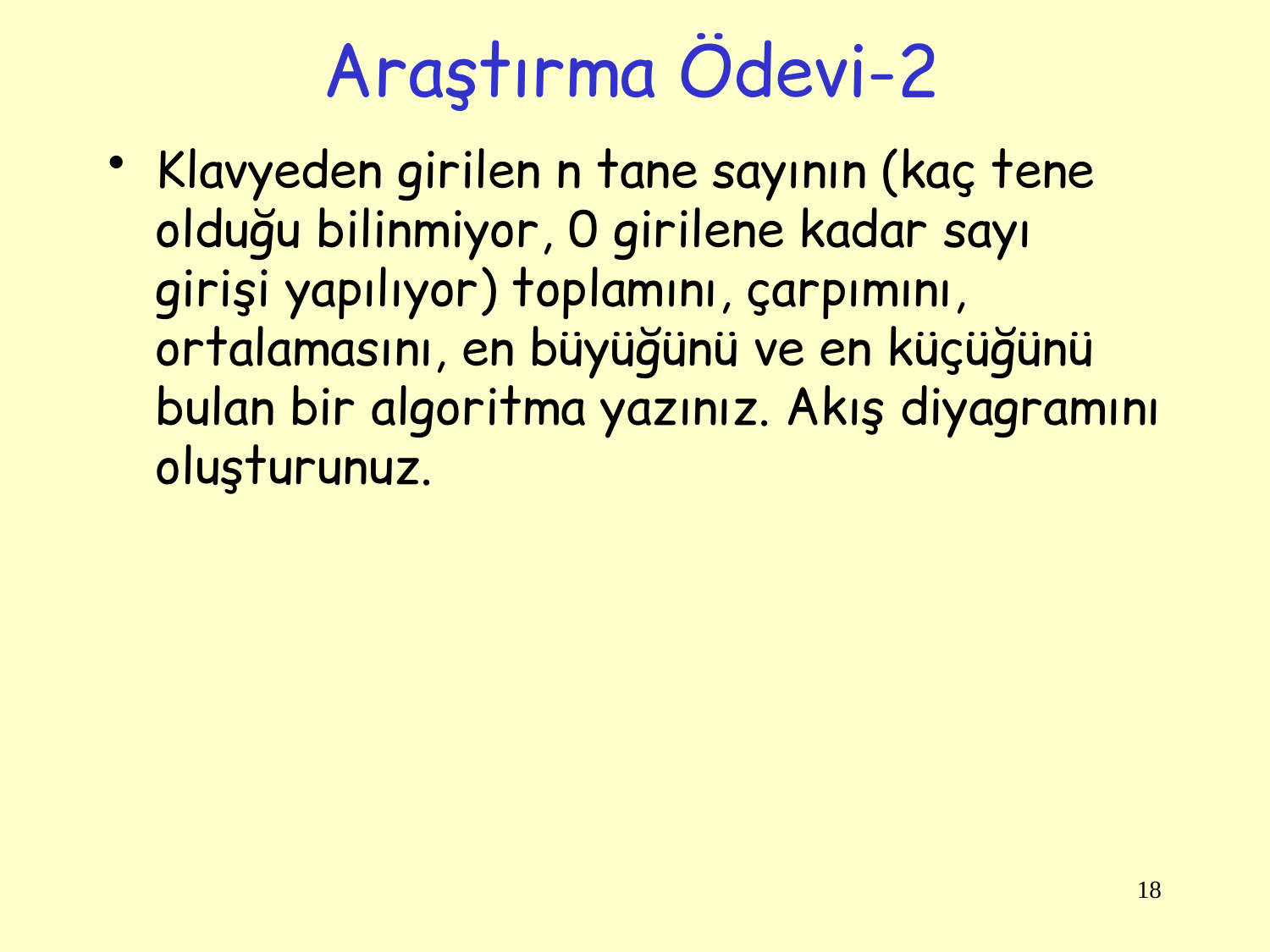

# Araştırma Ödevi-2
Klavyeden girilen n tane sayının (kaç tene olduğu bilinmiyor, 0 girilene kadar sayı girişi yapılıyor) toplamını, çarpımını, ortalamasını, en büyüğünü ve en küçüğünü bulan bir algoritma yazınız. Akış diyagramını oluşturunuz.

18